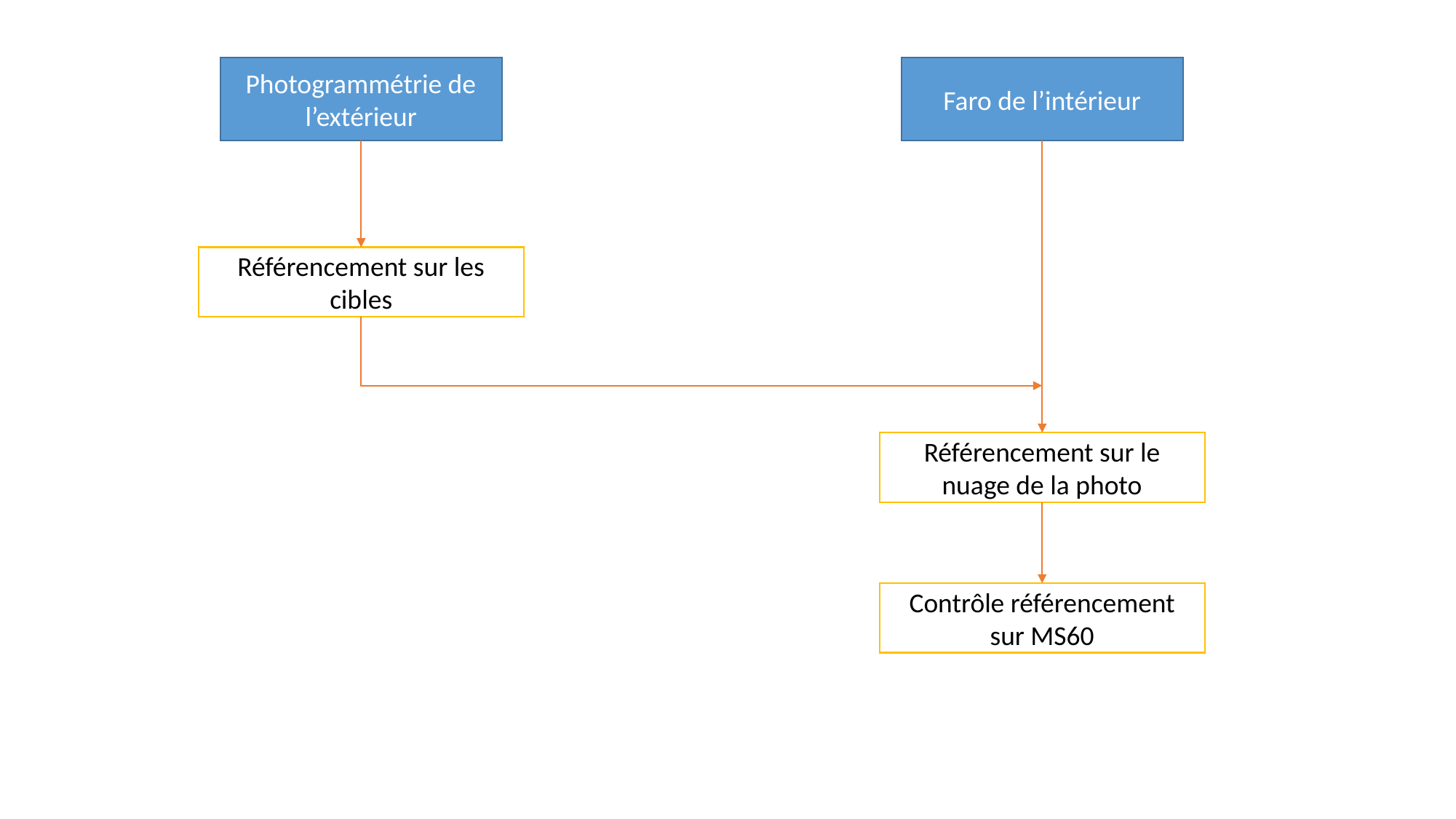

Photogrammétrie de l’extérieur
Faro de l’intérieur
Référencement sur les cibles
Référencement sur le nuage de la photo
Contrôle référencement sur MS60